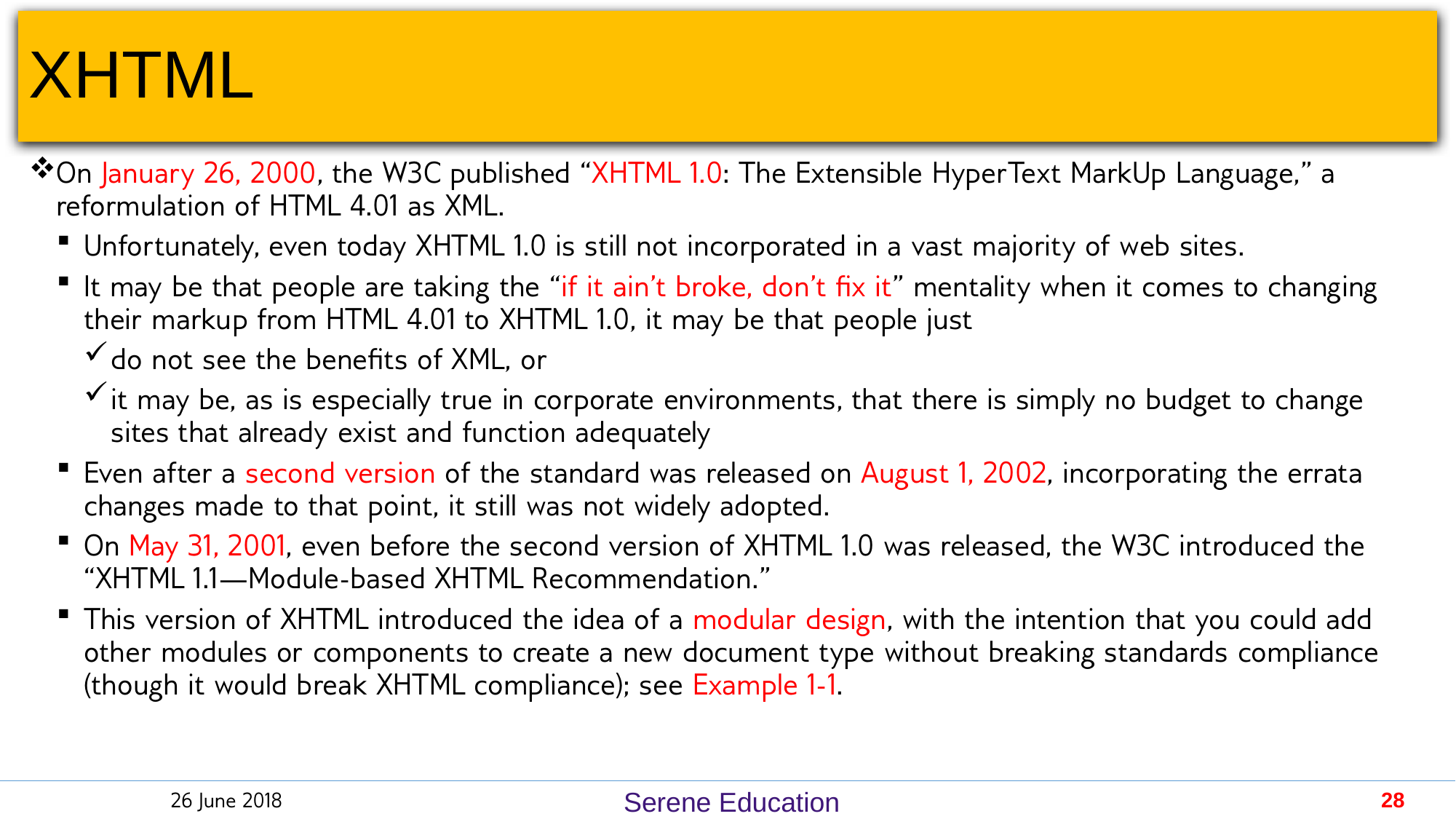

# XHTML
On January 26, 2000, the W3C published “XHTML 1.0: The Extensible HyperText MarkUp Language,” a reformulation of HTML 4.01 as XML.
Unfortunately, even today XHTML 1.0 is still not incorporated in a vast majority of web sites.
It may be that people are taking the “if it ain’t broke, don’t fix it” mentality when it comes to changing their markup from HTML 4.01 to XHTML 1.0, it may be that people just
do not see the benefits of XML, or
it may be, as is especially true in corporate environments, that there is simply no budget to change sites that already exist and function adequately
Even after a second version of the standard was released on August 1, 2002, incorporating the errata changes made to that point, it still was not widely adopted.
On May 31, 2001, even before the second version of XHTML 1.0 was released, the W3C introduced the “XHTML 1.1—Module-based XHTML Recommendation.”
This version of XHTML introduced the idea of a modular design, with the intention that you could add other modules or components to create a new document type without breaking standards compliance (though it would break XHTML compliance); see Example 1-1.
26 June 2018
28